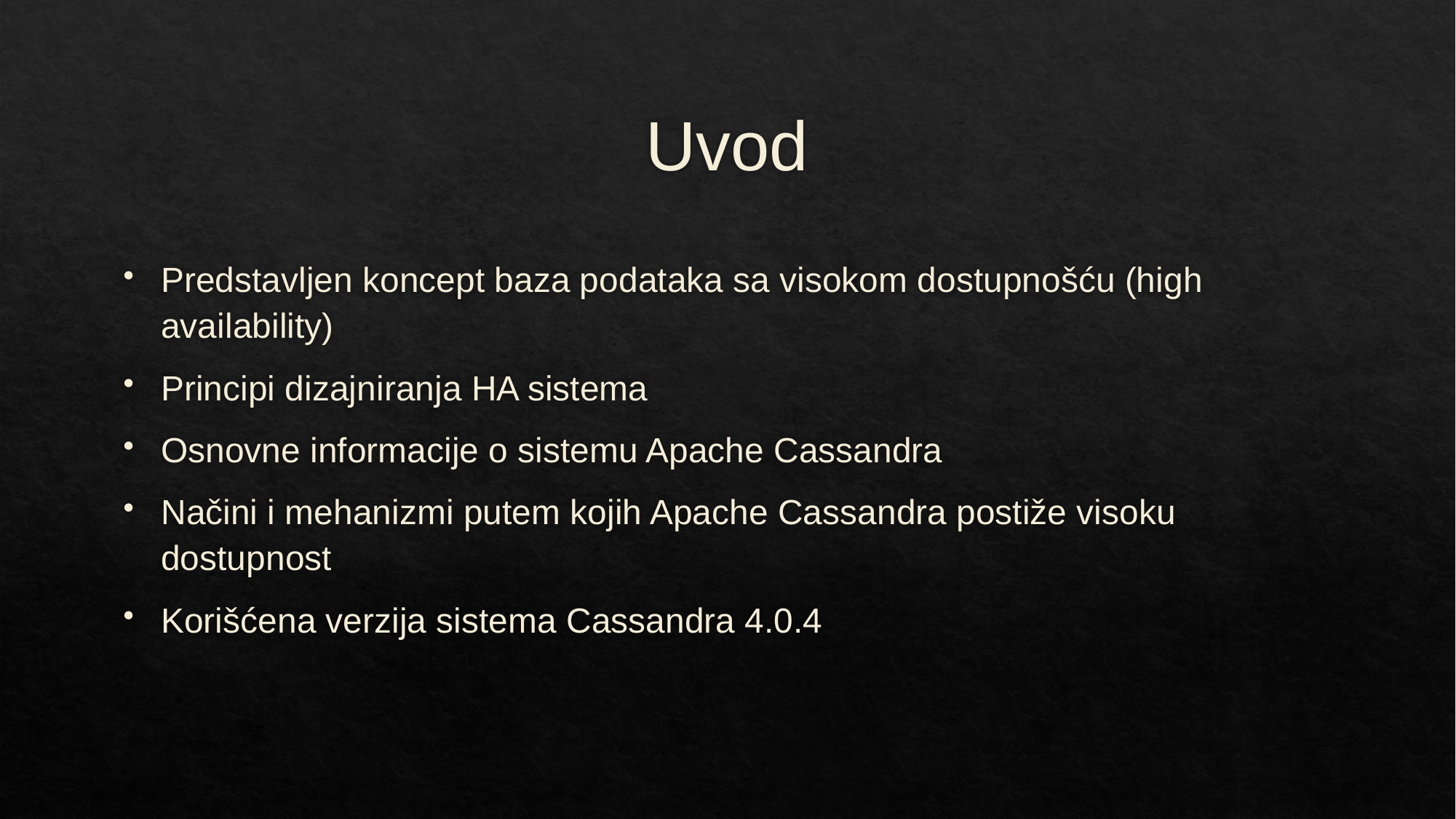

# Uvod
Predstavljen koncept baza podataka sa visokom dostupnošću (high availability)
Principi dizajniranja HA sistema
Osnovne informacije o sistemu Apache Cassandra
Načini i mehanizmi putem kojih Apache Cassandra postiže visoku dostupnost
Korišćena verzija sistema Cassandra 4.0.4